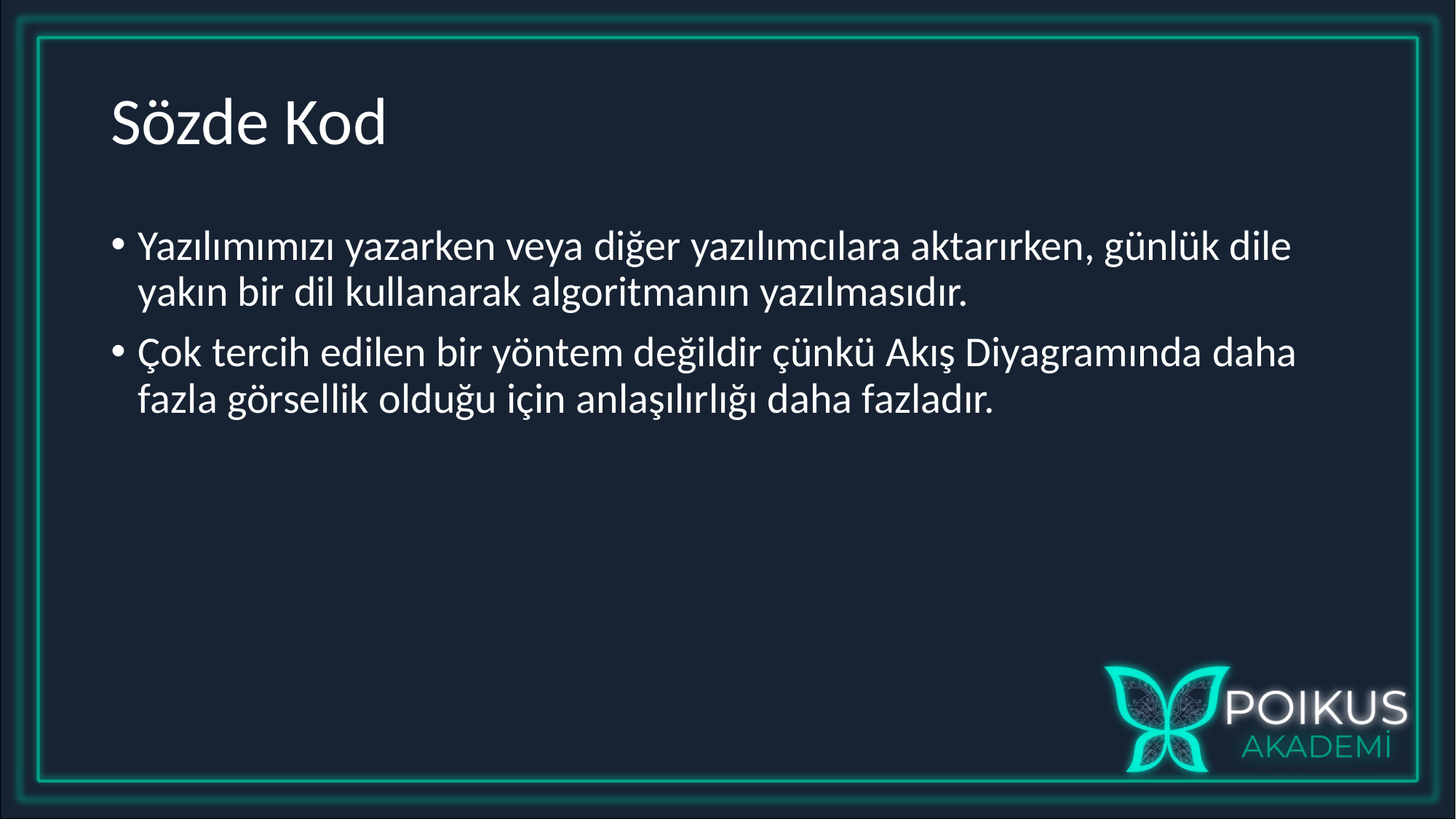

# Sözde Kod
Yazılımımızı yazarken veya diğer yazılımcılara aktarırken, günlük dile yakın bir dil kullanarak algoritmanın yazılmasıdır.
Çok tercih edilen bir yöntem değildir çünkü Akış Diyagramında daha fazla görsellik olduğu için anlaşılırlığı daha fazladır.